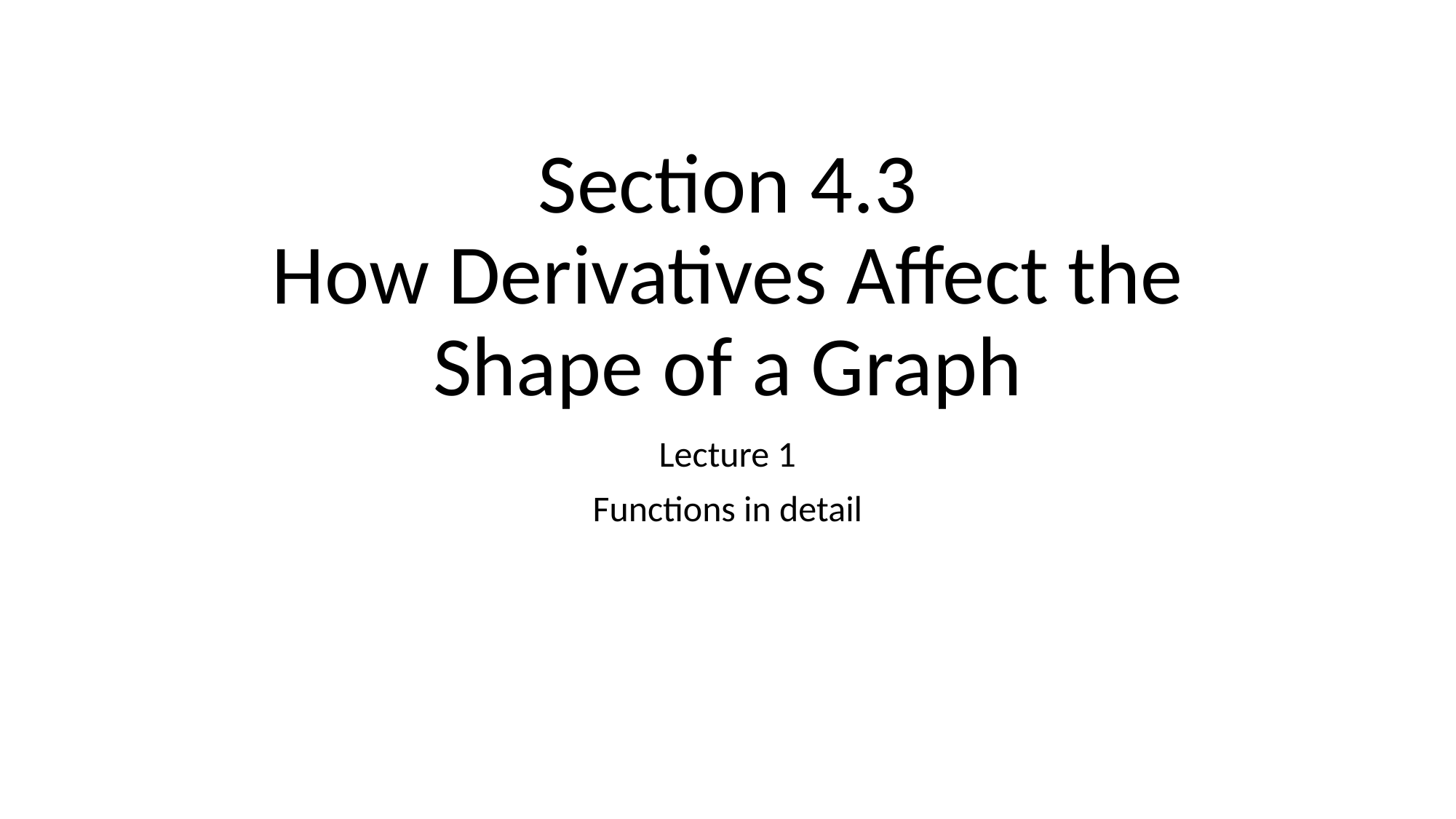

# Section 4.3 How Derivatives Affect the Shape of a Graph

Lecture 1
Functions in detail